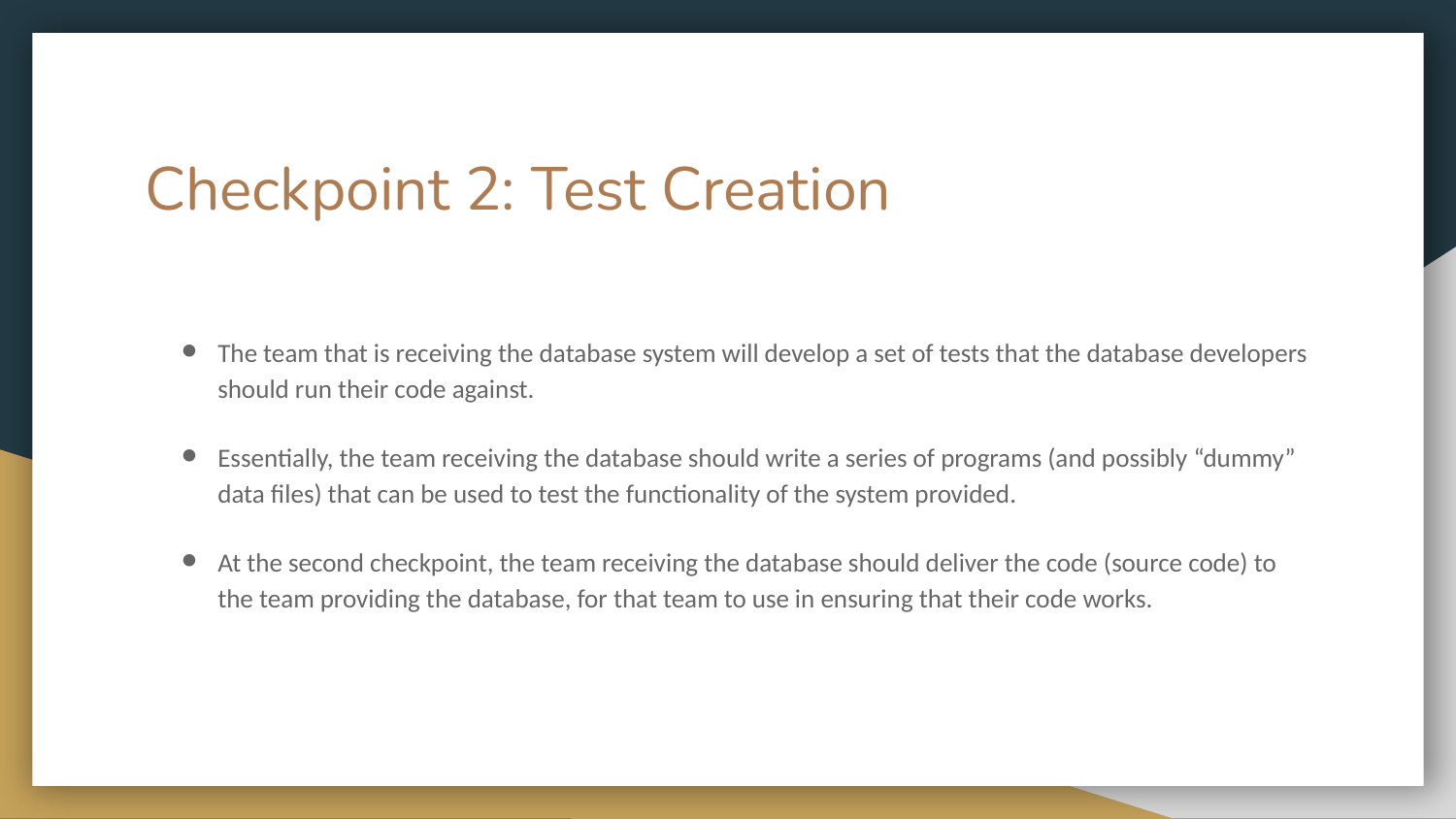

# Checkpoint 2: Test Creation

The team that is receiving the database system will develop a set of tests that the database developers should run their code against.
Essentially, the team receiving the database should write a series of programs (and possibly “dummy” data files) that can be used to test the functionality of the system provided.
At the second checkpoint, the team receiving the database should deliver the code (source code) to the team providing the database, for that team to use in ensuring that their code works.